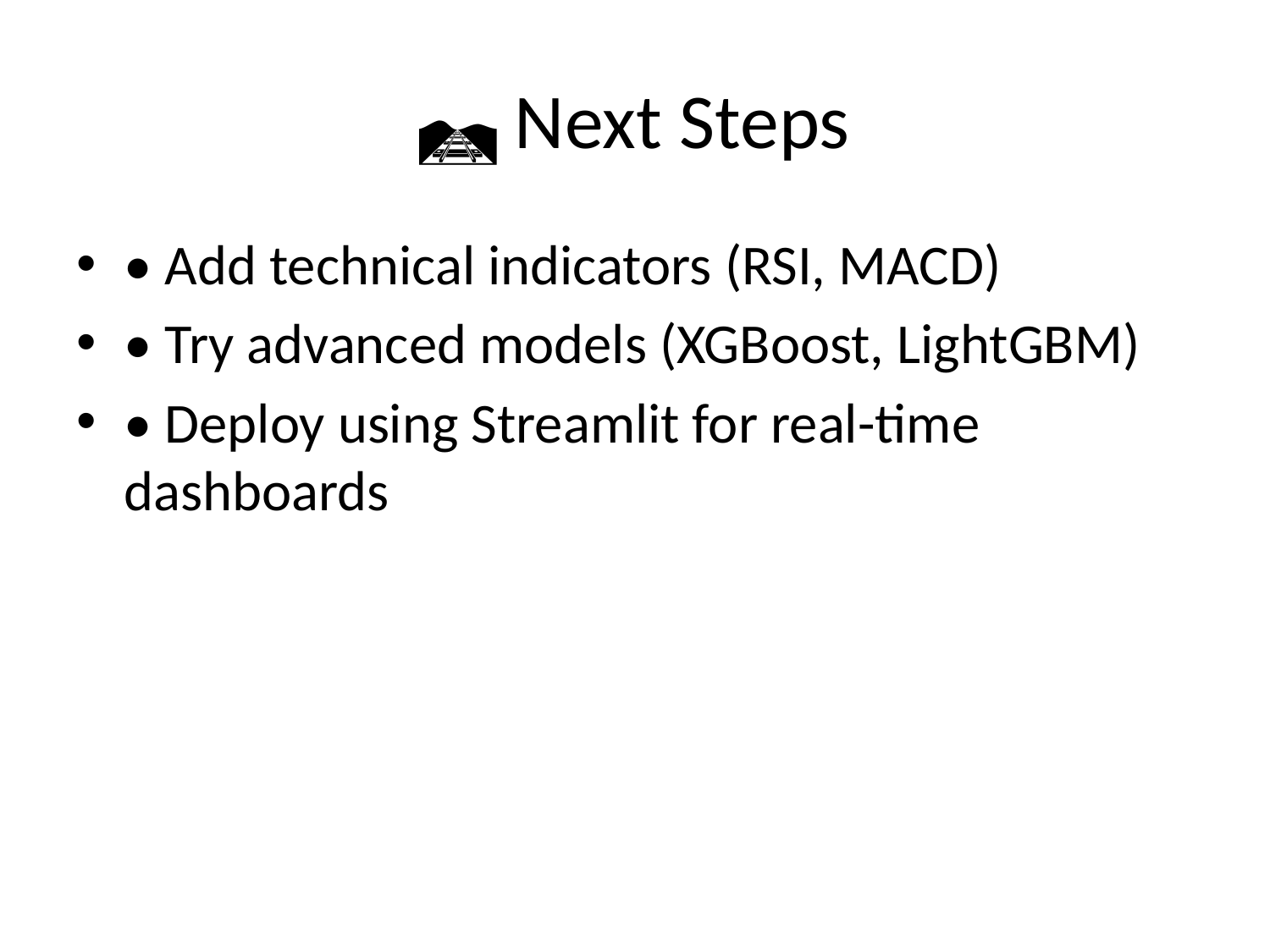

# 🛤️ Next Steps
• Add technical indicators (RSI, MACD)
• Try advanced models (XGBoost, LightGBM)
• Deploy using Streamlit for real-time dashboards